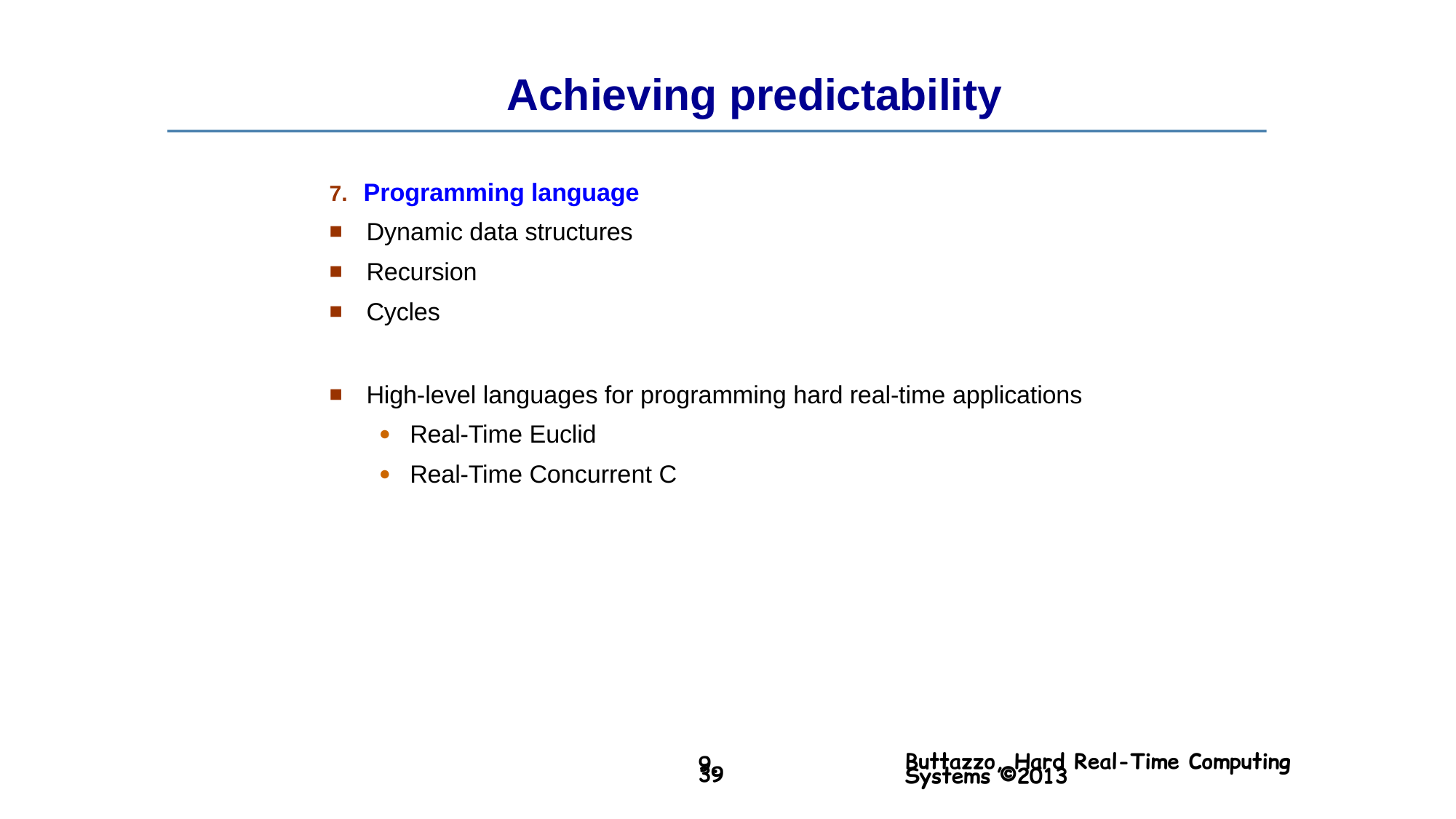

# Achieving predictability
Programming language
Dynamic data structures
Recursion
Cycles

High-level languages for programming hard real-time applications
Real-Time Euclid
Real-Time Concurrent C
Buttazzo, Hard Real-Time Computing Systems ©2013
9.39